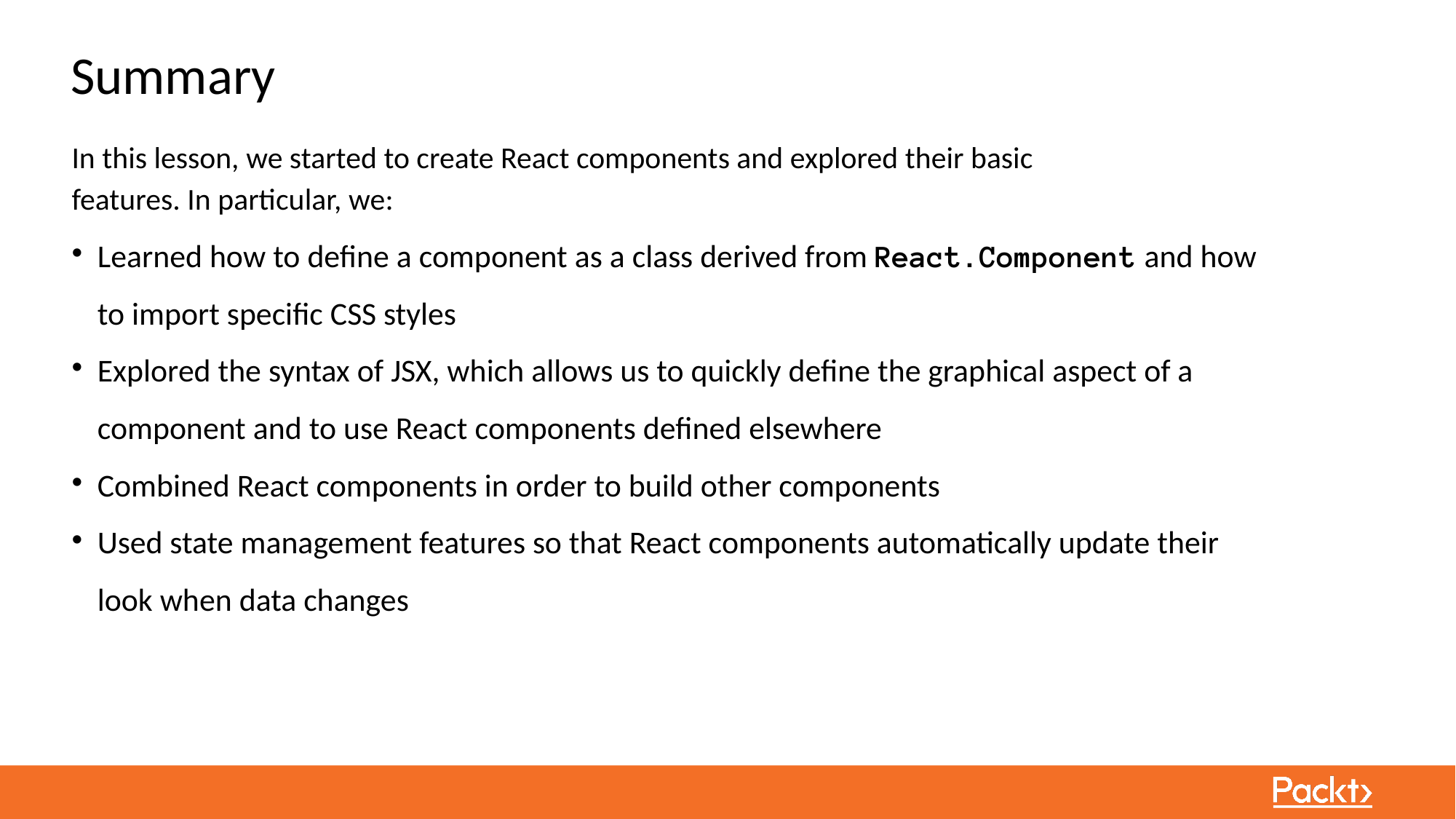

Summary
In this lesson, we started to create React components and explored their basic
features. In particular, we:
Learned how to define a component as a class derived from React.Component and how to import specific CSS styles
Explored the syntax of JSX, which allows us to quickly define the graphical aspect of a component and to use React components defined elsewhere
Combined React components in order to build other components
Used state management features so that React components automatically update their look when data changes